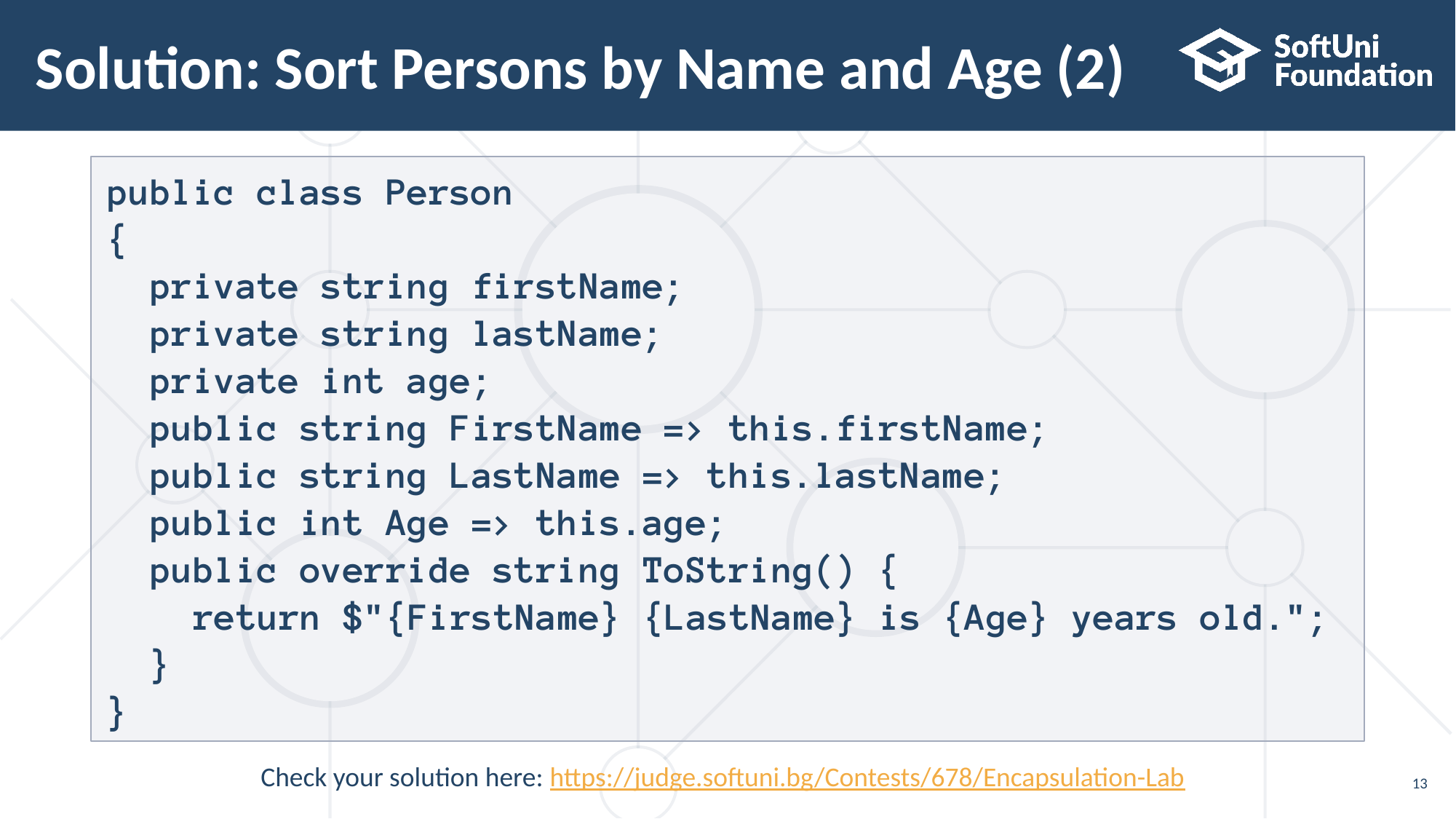

# Solution: Sort Persons by Name and Age (2)
public class Person
{
  private string firstName;
  private string lastName;
  private int age;
  public string FirstName => this.firstName;
  public string LastName => this.lastName;
  public int Age => this.age;
  public override string ToString() {
    return $"{FirstName} {LastName} is {Age} years old.";
  }
}
Check your solution here: https://judge.softuni.bg/Contests/678/Encapsulation-Lab
13